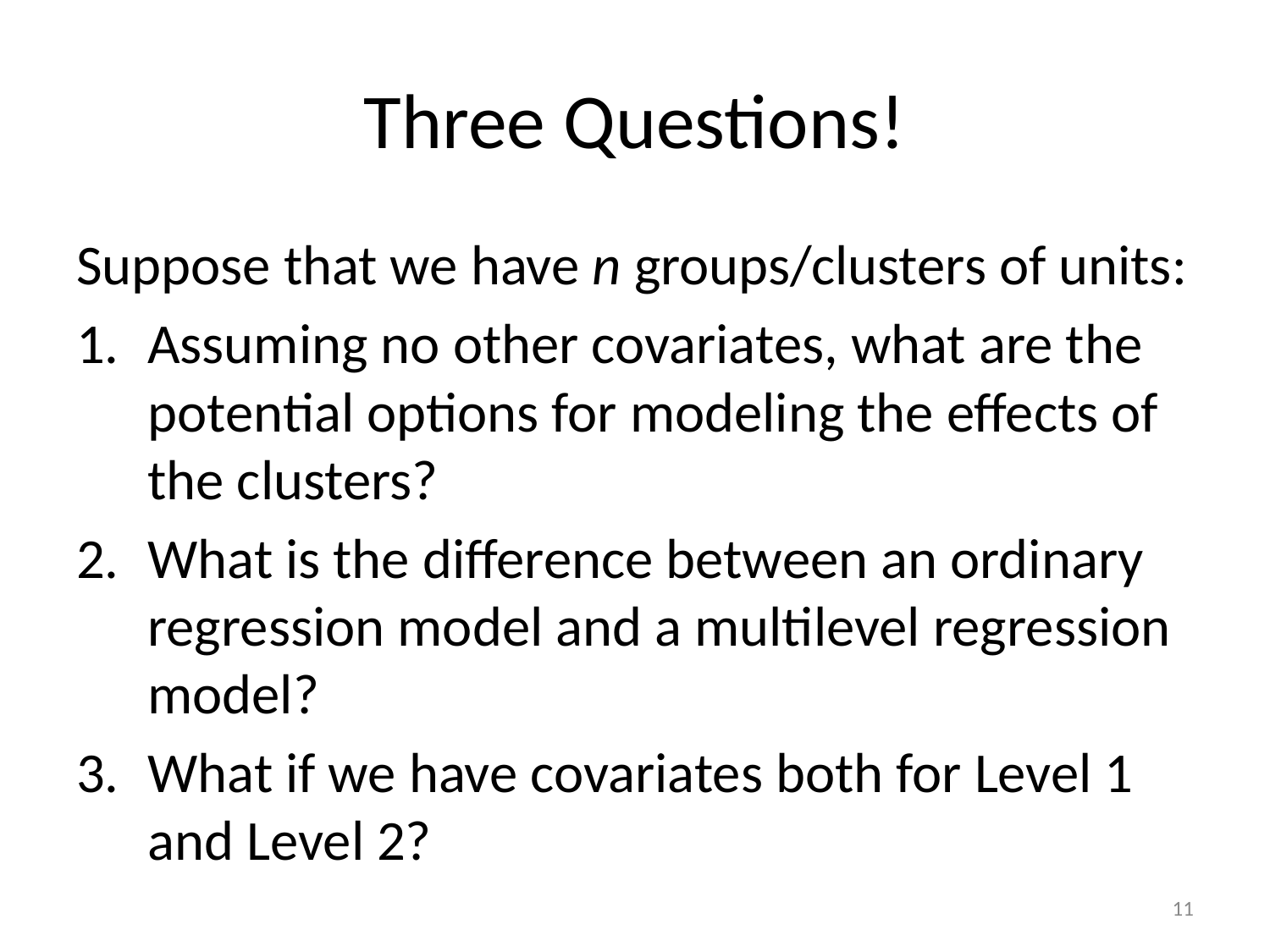

# Three Questions!
Suppose that we have n groups/clusters of units:
Assuming no other covariates, what are the potential options for modeling the effects of the clusters?
What is the difference between an ordinary regression model and a multilevel regression model?
What if we have covariates both for Level 1 and Level 2?

11